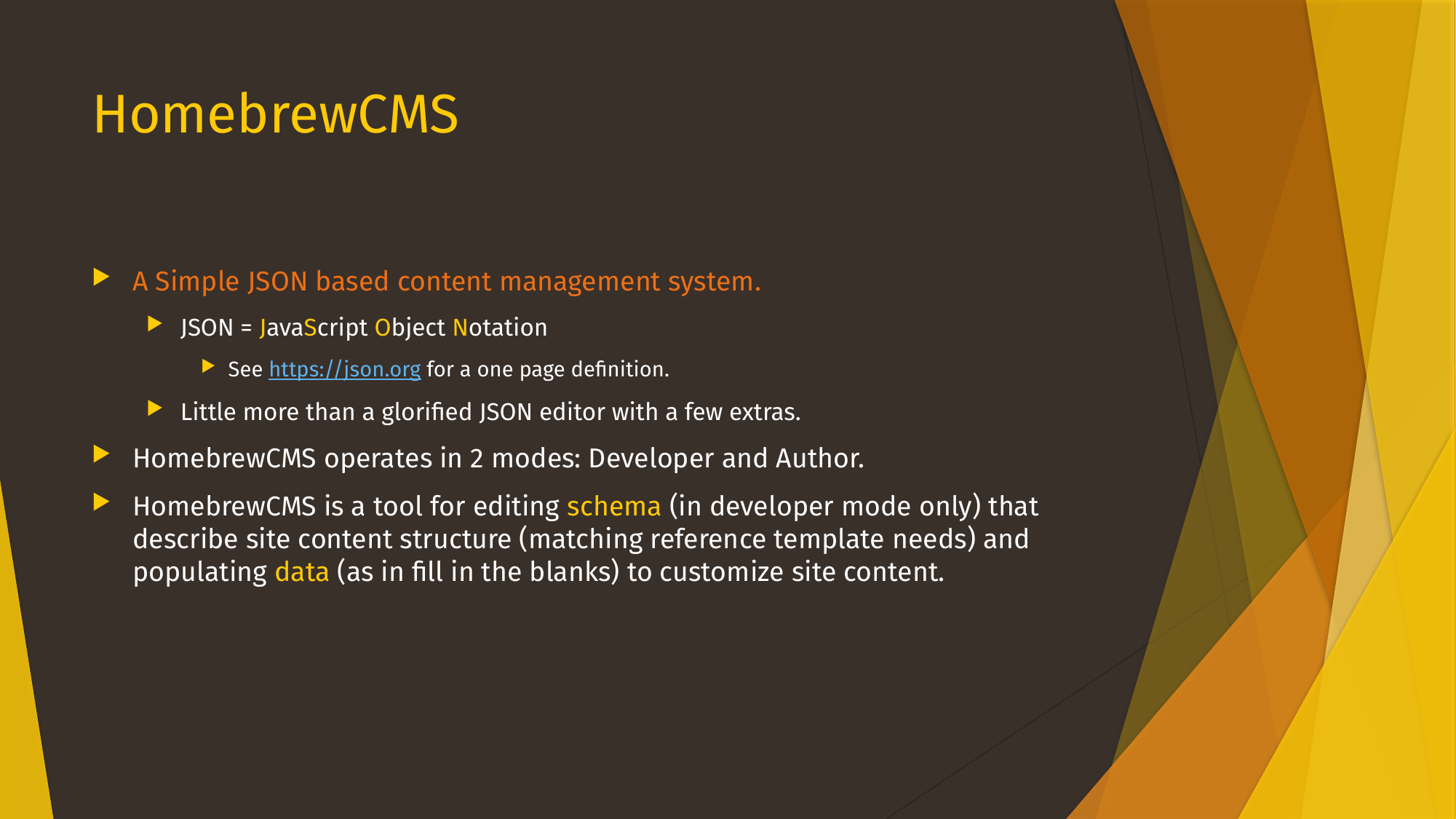

# HomebrewCMS
A Simple JSON based content management system.
JSON = JavaScript Object Notation
See https://json.org for a one page definition.
Little more than a glorified JSON editor with a few extras.
HomebrewCMS operates in 2 modes: Developer and Author.
HomebrewCMS is a tool for editing schema (in developer mode only) that describe site content structure (matching reference template needs) and populating data (as in fill in the blanks) to customize site content.